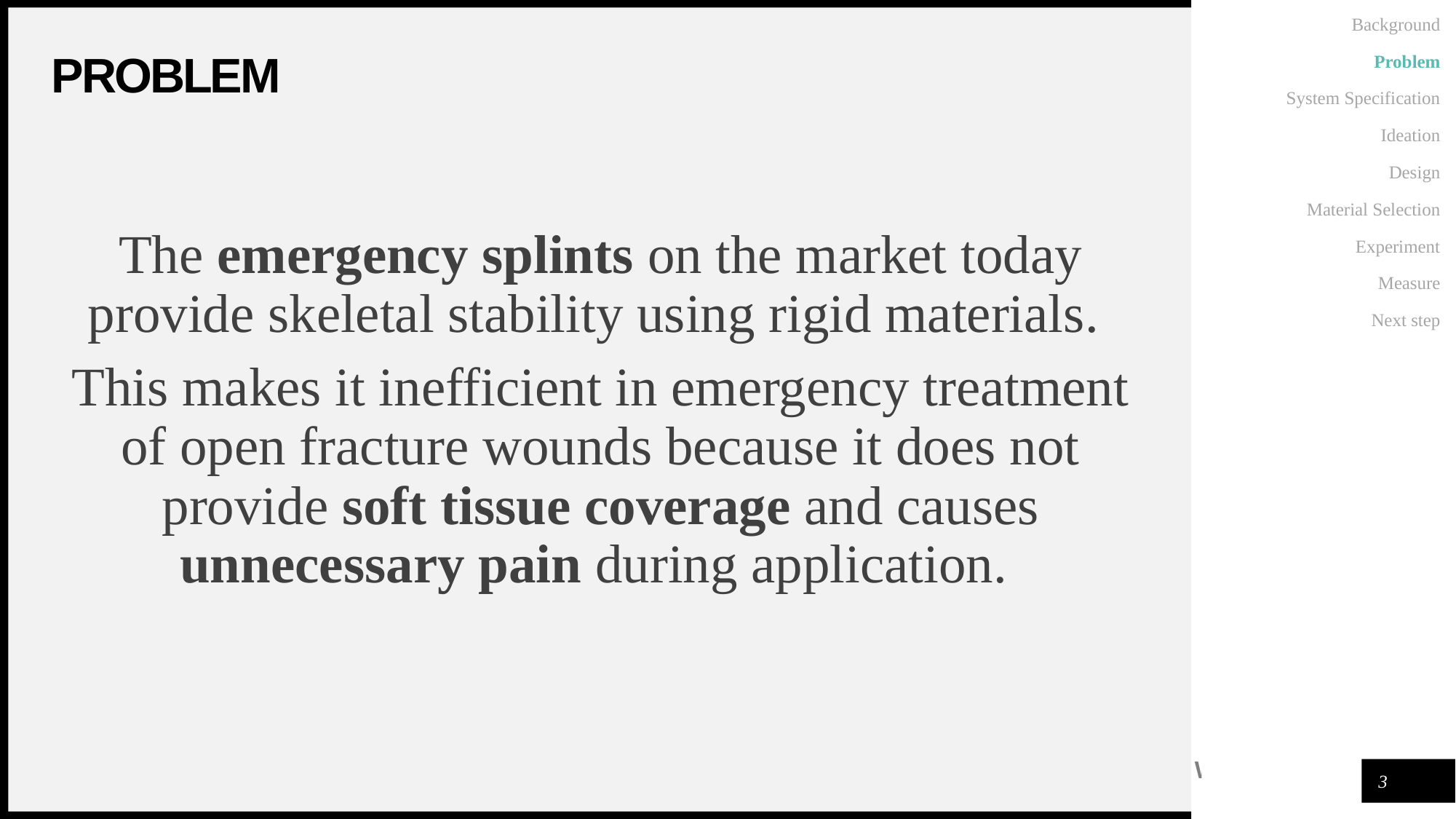

Background
Problem
System Specification
Ideation
Design
Material Selection
Experiment
Measure
Next step
# problem
The emergency splints on the market today provide skeletal stability using rigid materials.
This makes it inefficient in emergency treatment of open fracture wounds because it does not provide soft tissue coverage and causes unnecessary pain during application.

3